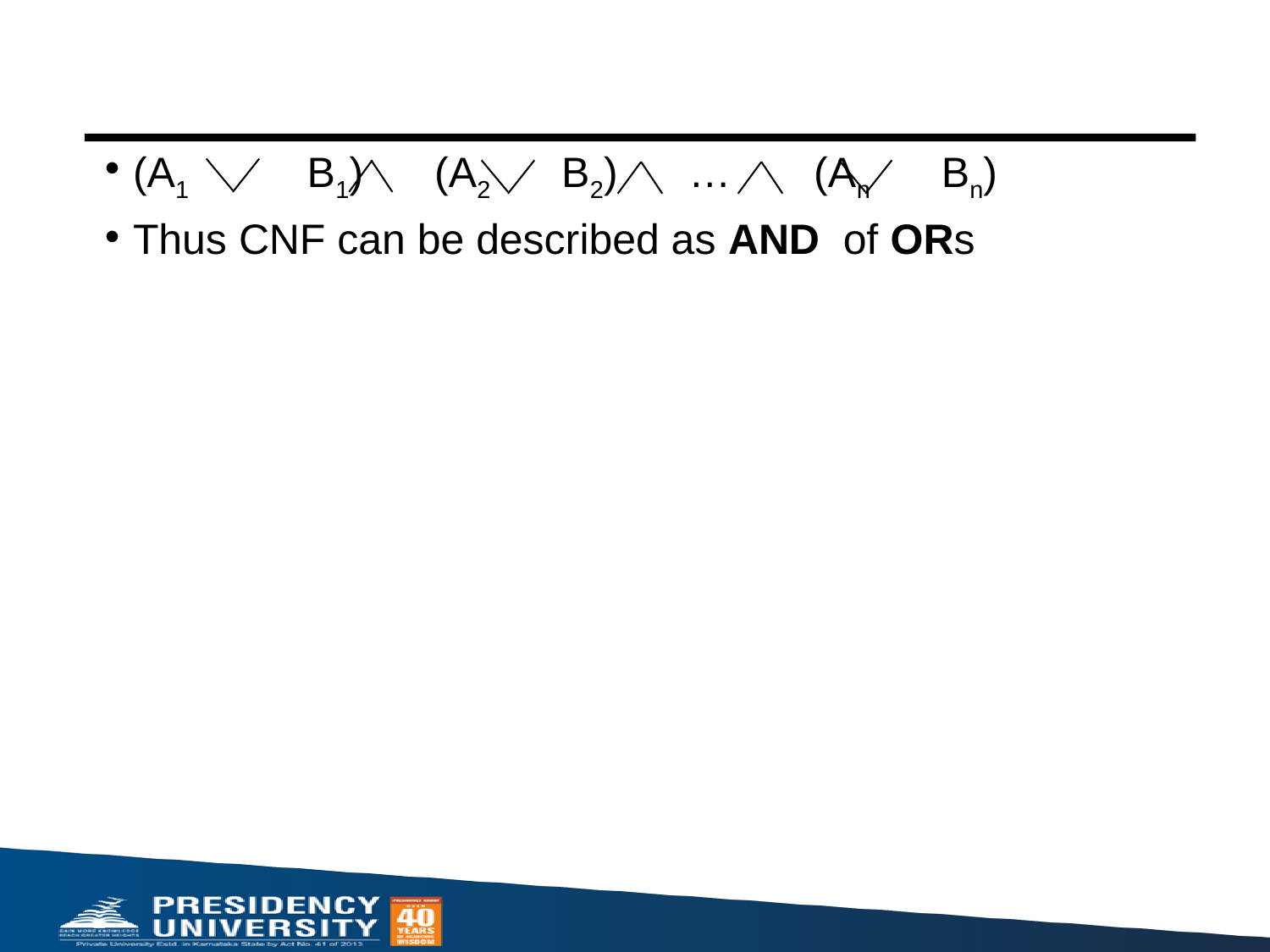

#
(A1	    B1)      (A2      B2)      …       (An      Bn)
Thus CNF can be described as AND  of ORs